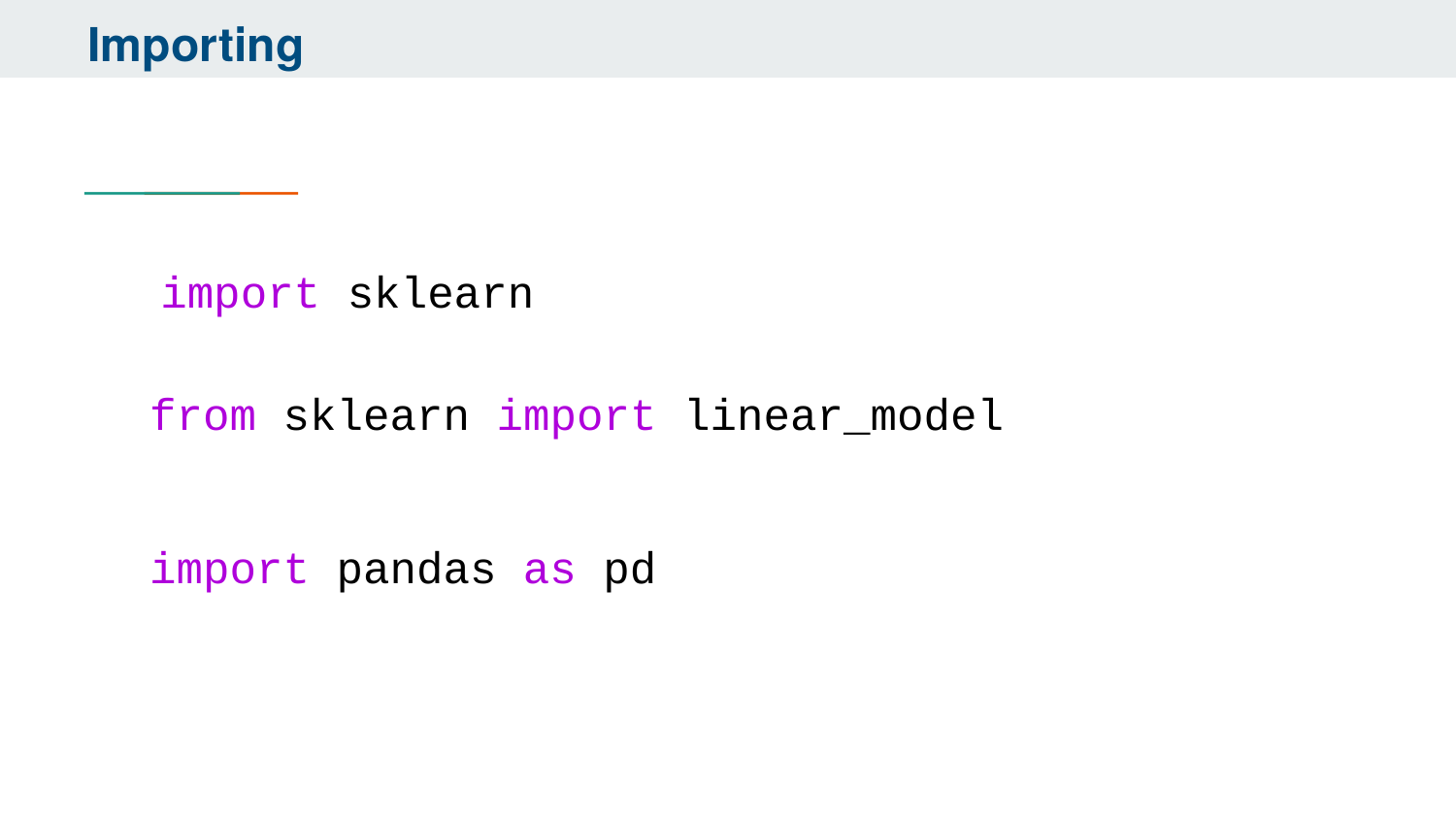

Importing
import sklearn

85
from sklearn import linear_model

import pandas as pd